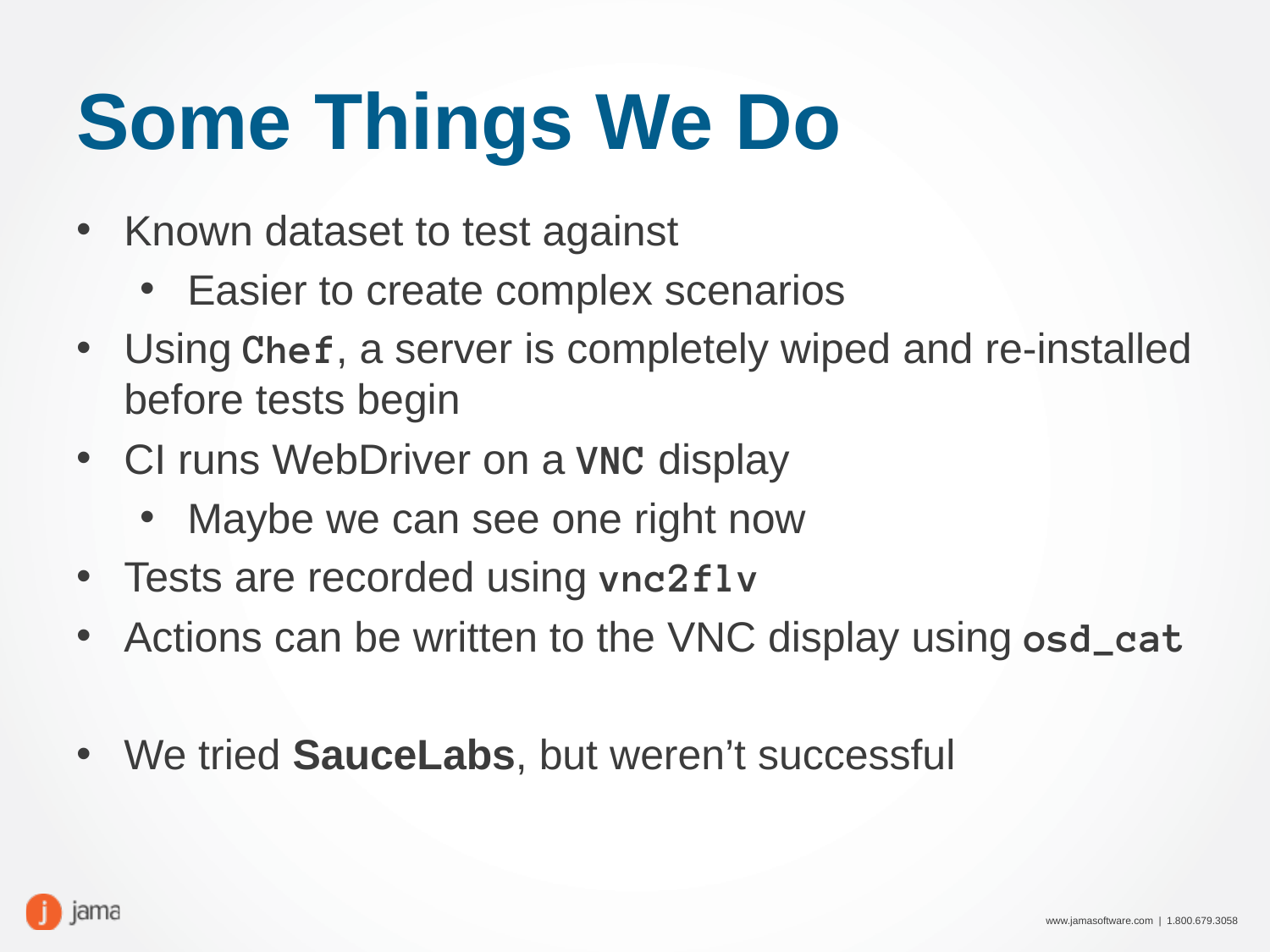

# Some Things We Do
Known dataset to test against
Easier to create complex scenarios
Using Chef, a server is completely wiped and re-installed before tests begin
CI runs WebDriver on a VNC display
Maybe we can see one right now
Tests are recorded using vnc2flv
Actions can be written to the VNC display using osd_cat

We tried SauceLabs, but weren’t successful